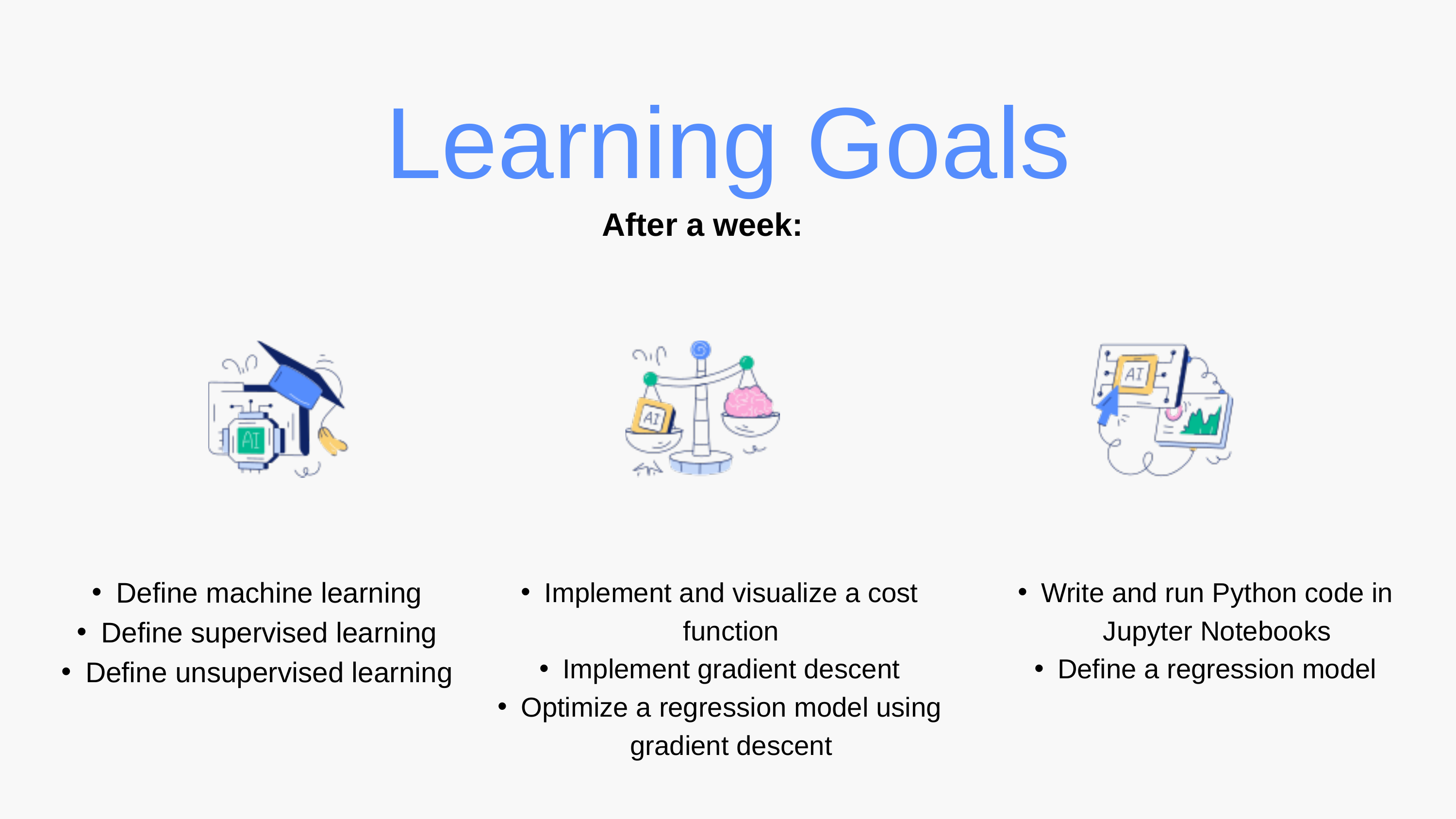

Learning Goals
After a week:

Define machine learning
Define supervised learning
Define unsupervised learning

Implement and visualize a cost function
Implement gradient descent
Optimize a regression model using gradient descent

Write and run Python code in Jupyter Notebooks
Define a regression model